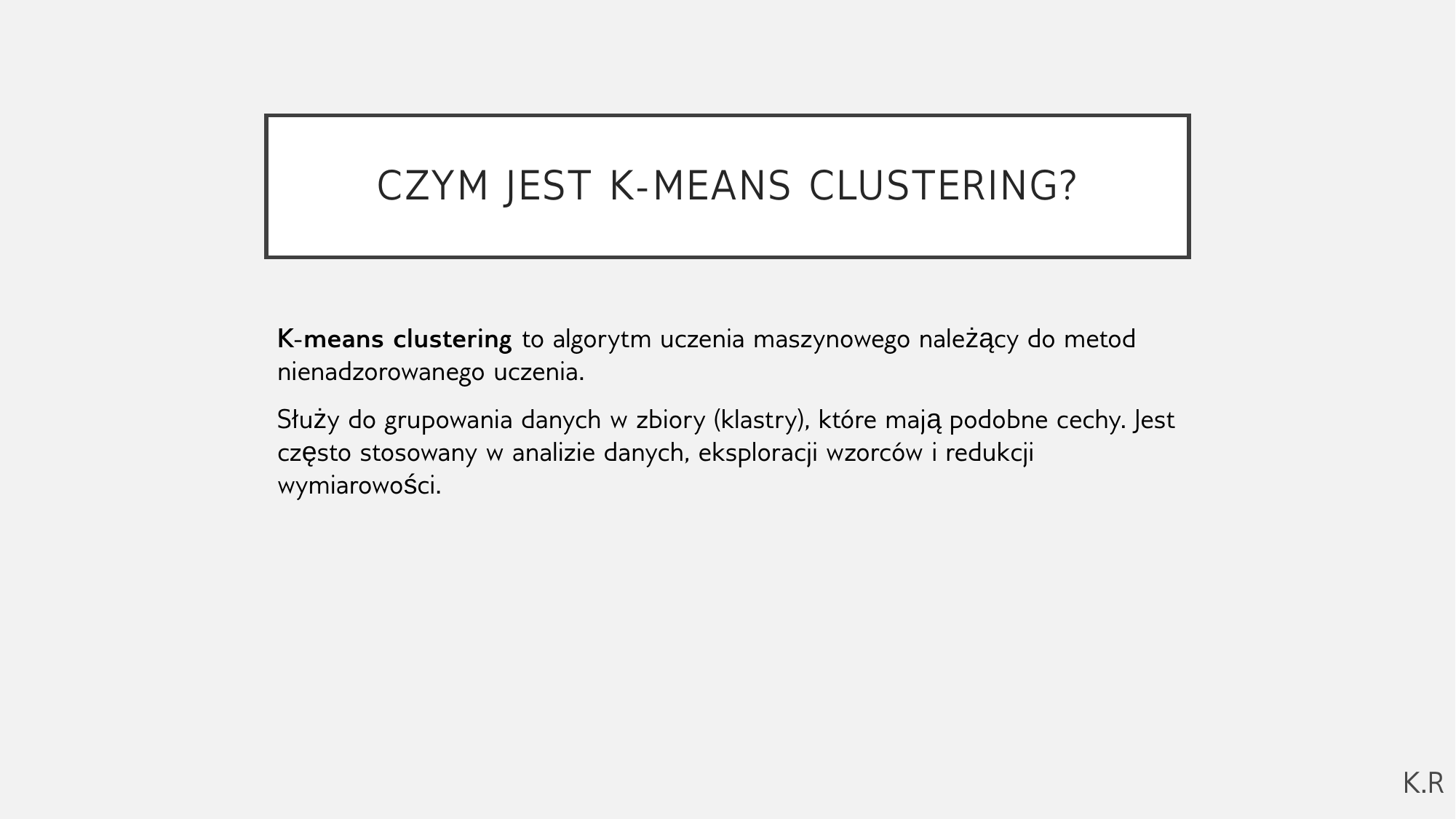

# Czym jest k-means clustering?
K-means clustering to algorytm uczenia maszynowego należący do metod nienadzorowanego uczenia.
Służy do grupowania danych w zbiory (klastry), które mają podobne cechy. Jest często stosowany w analizie danych, eksploracji wzorców i redukcji wymiarowości.

K.R